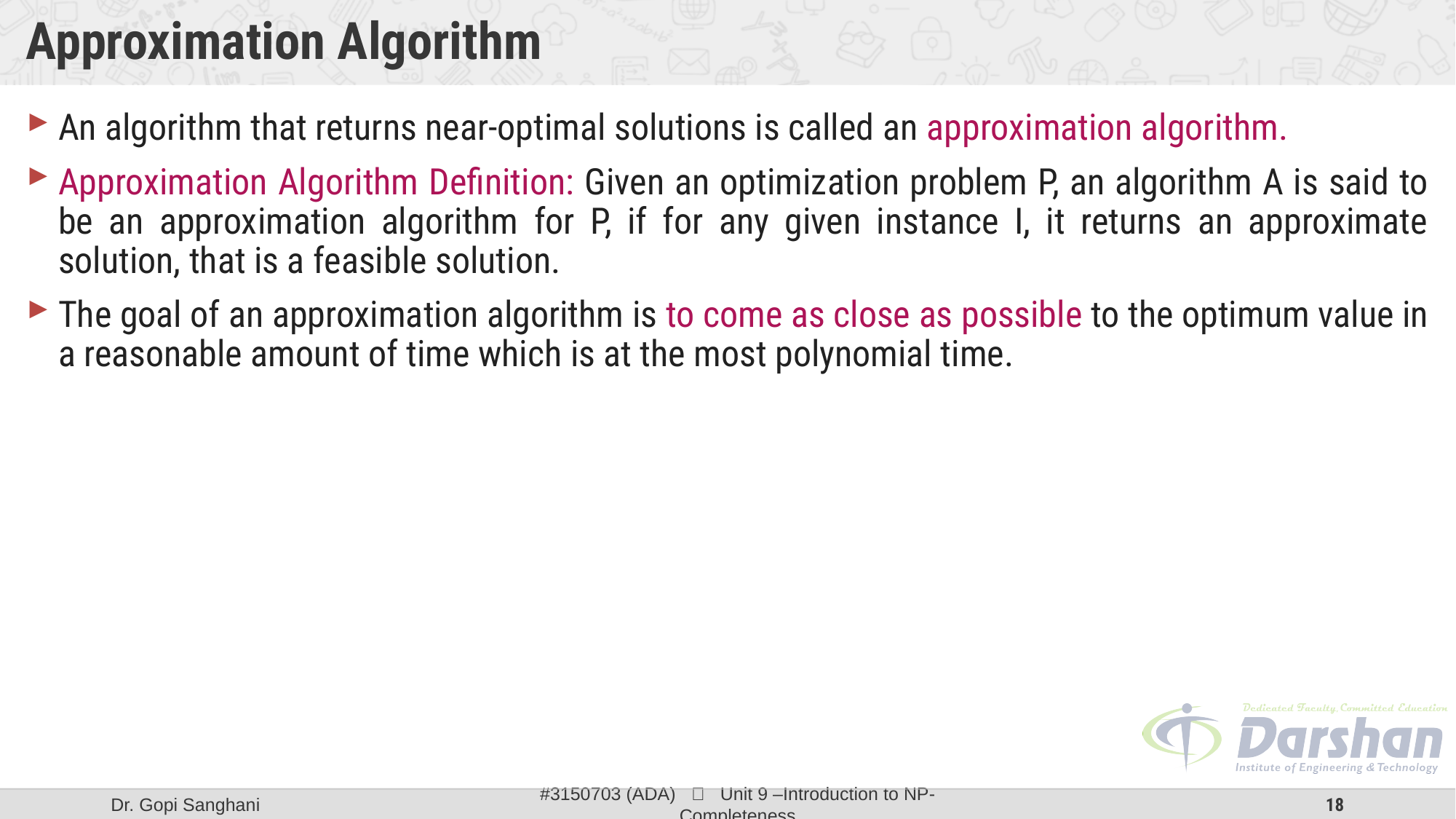

# Approximation Algorithm
An algorithm that returns near-optimal solutions is called an approximation algorithm.
Approximation Algorithm Definition: Given an optimization problem P, an algorithm A is said to be an approximation algorithm for P, if for any given instance I, it returns an approximate solution, that is a feasible solution.
The goal of an approximation algorithm is to come as close as possible to the optimum value in a reasonable amount of time which is at the most polynomial time.